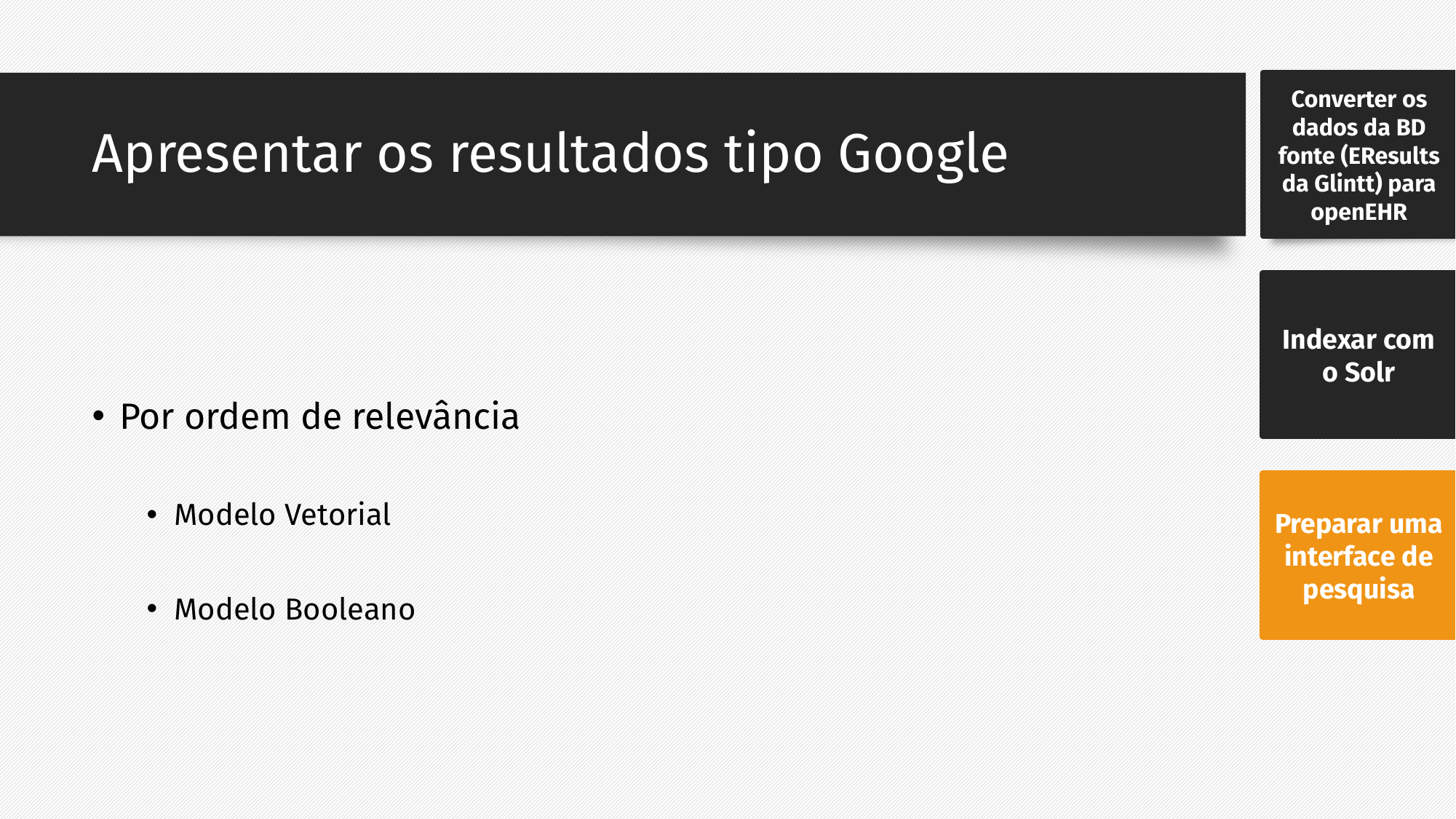

Converter os dados da BD fonte (EResults da Glintt) para openEHR
Indexar com o Solr
Preparar uma interface de pesquisa
# Apresentar os resultados tipo Google

Por ordem de relevância

Modelo Vetorial

Modelo Booleano